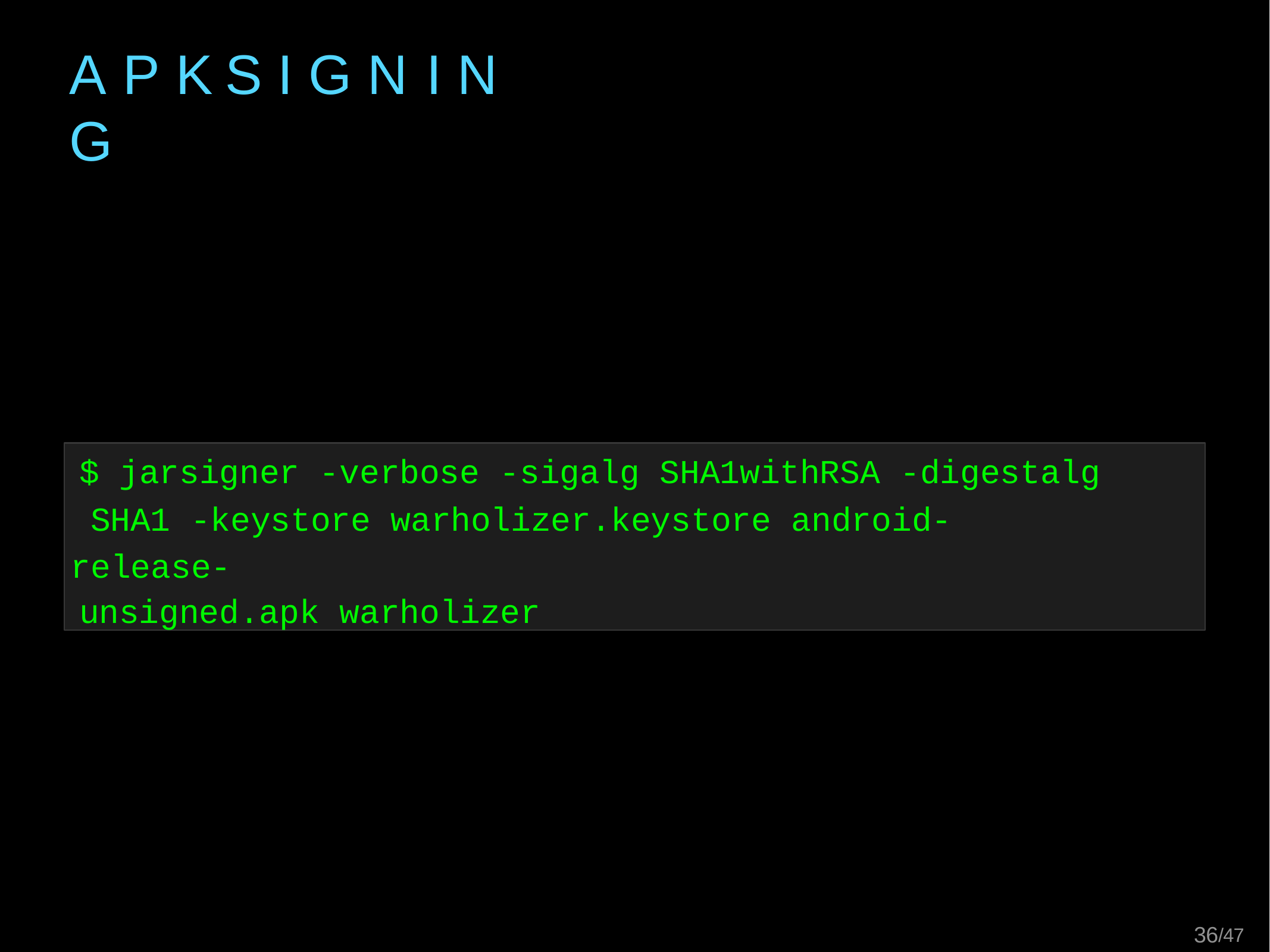

# A P K	S I G N I N G
$ jarsigner -verbose -sigalg SHA1withRSA -digestalg  SHA1 -keystore warholizer.keystore android-release-
unsigned.apk warholizer
36/47